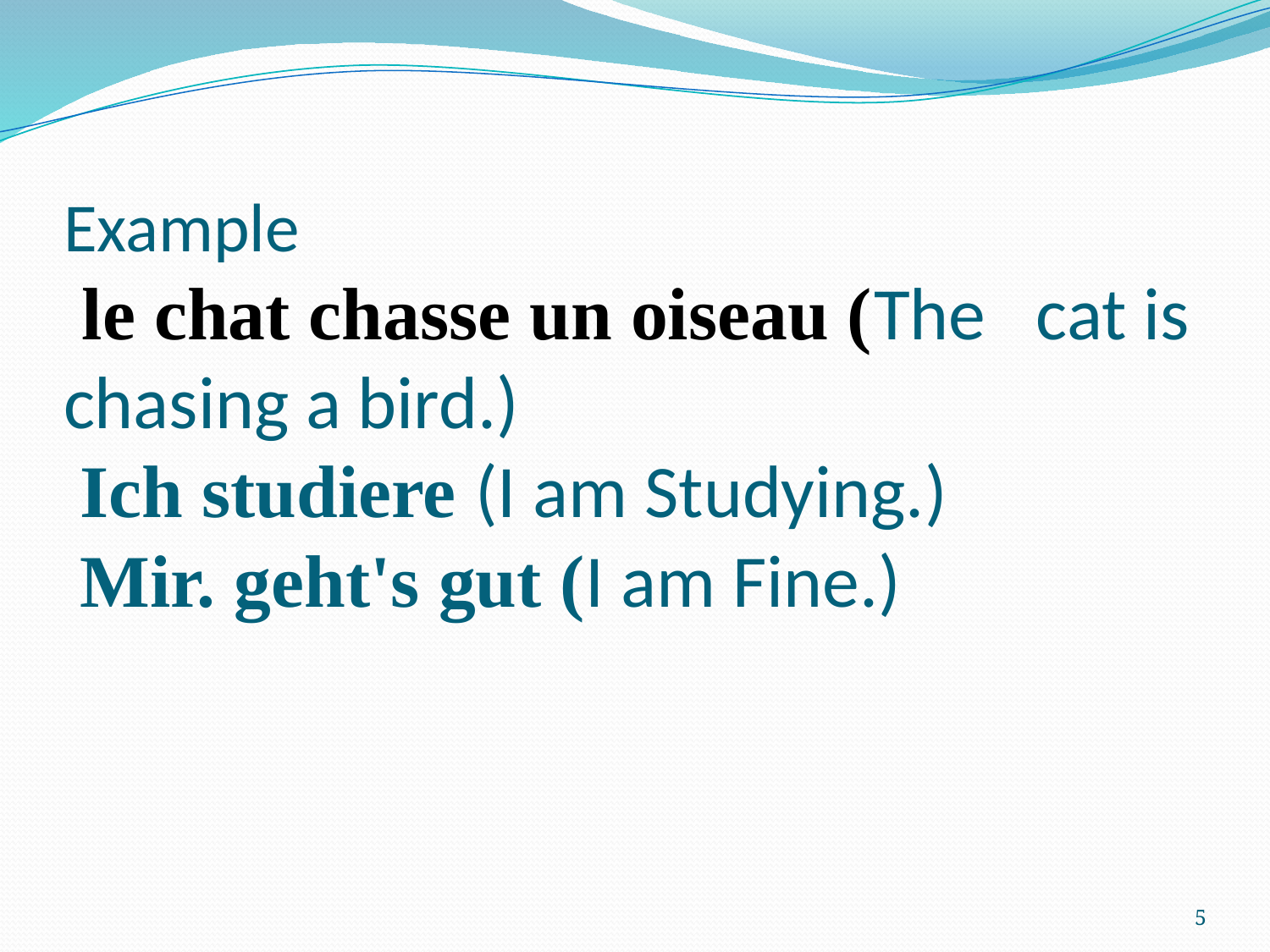

# Example le chat chasse un oiseau (The   cat is chasing a bird.) Ich studiere (I am Studying.) Mir. geht's gut (I am Fine.)
5